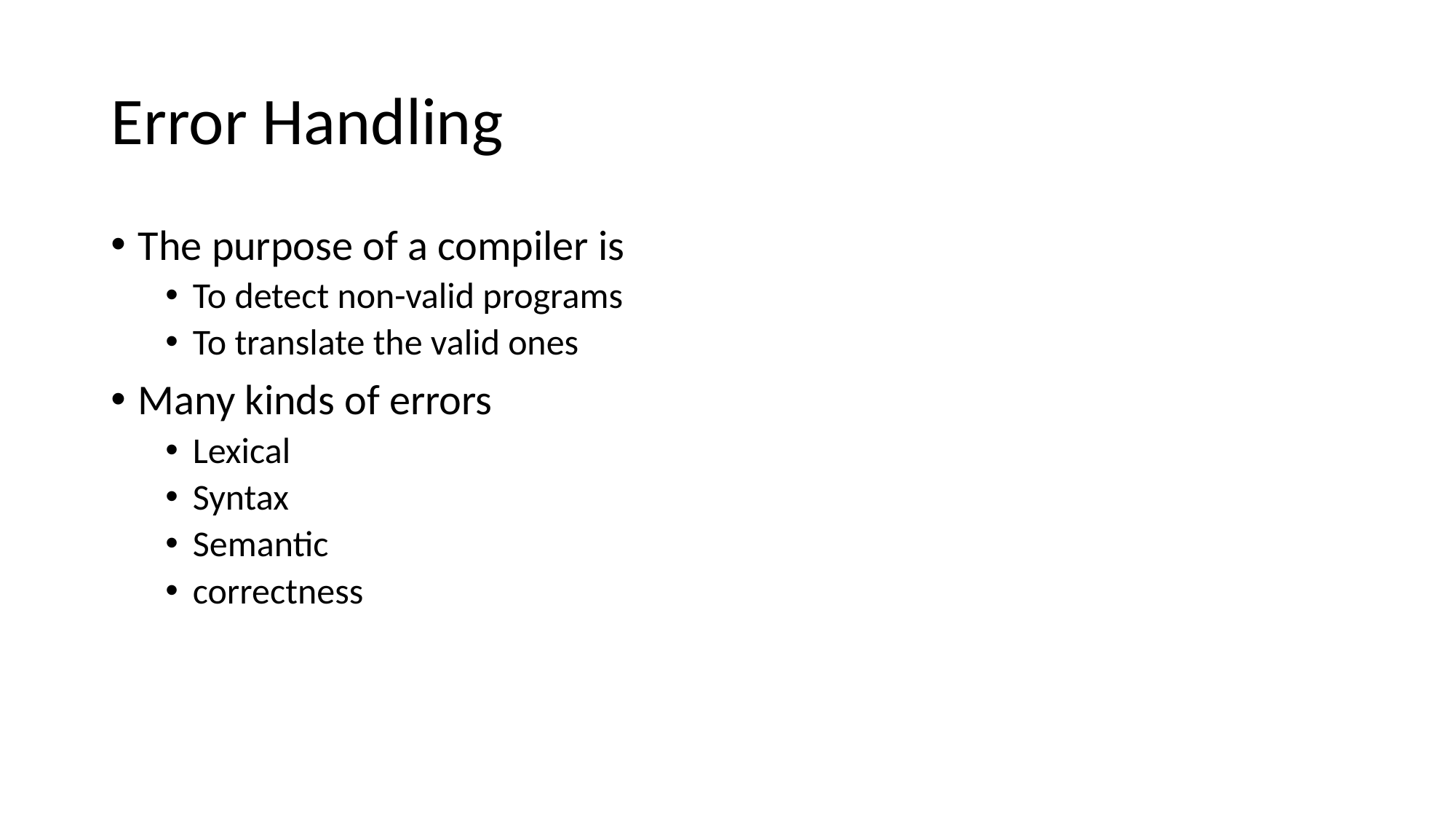

# Error Handling
The purpose of a compiler is
To detect non-valid programs
To translate the valid ones
Many kinds of errors
Lexical
Syntax
Semantic
correctness